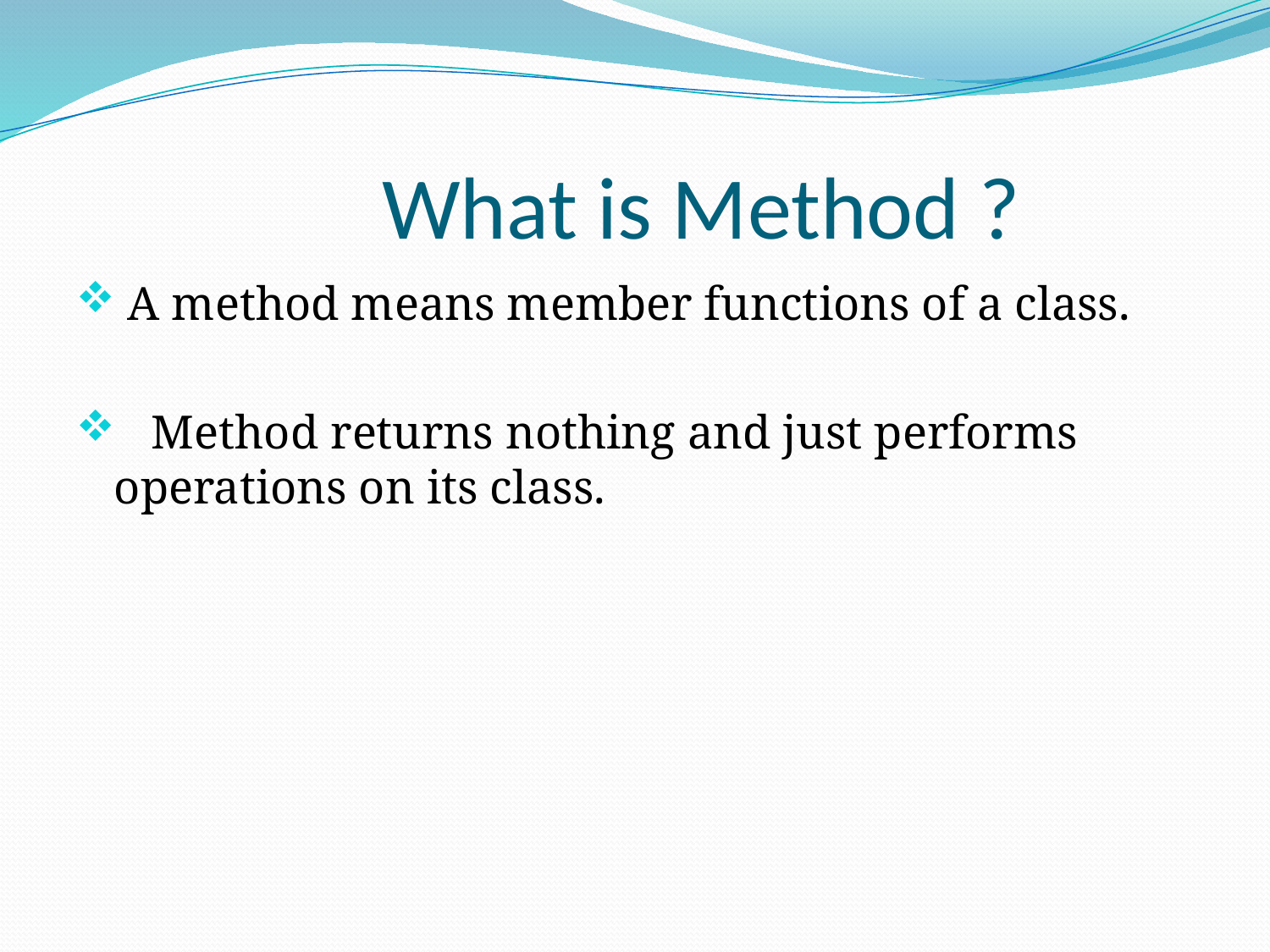

# What is Method ?
 A method means member functions of a class.

   Method returns nothing and just performs operations on its class.